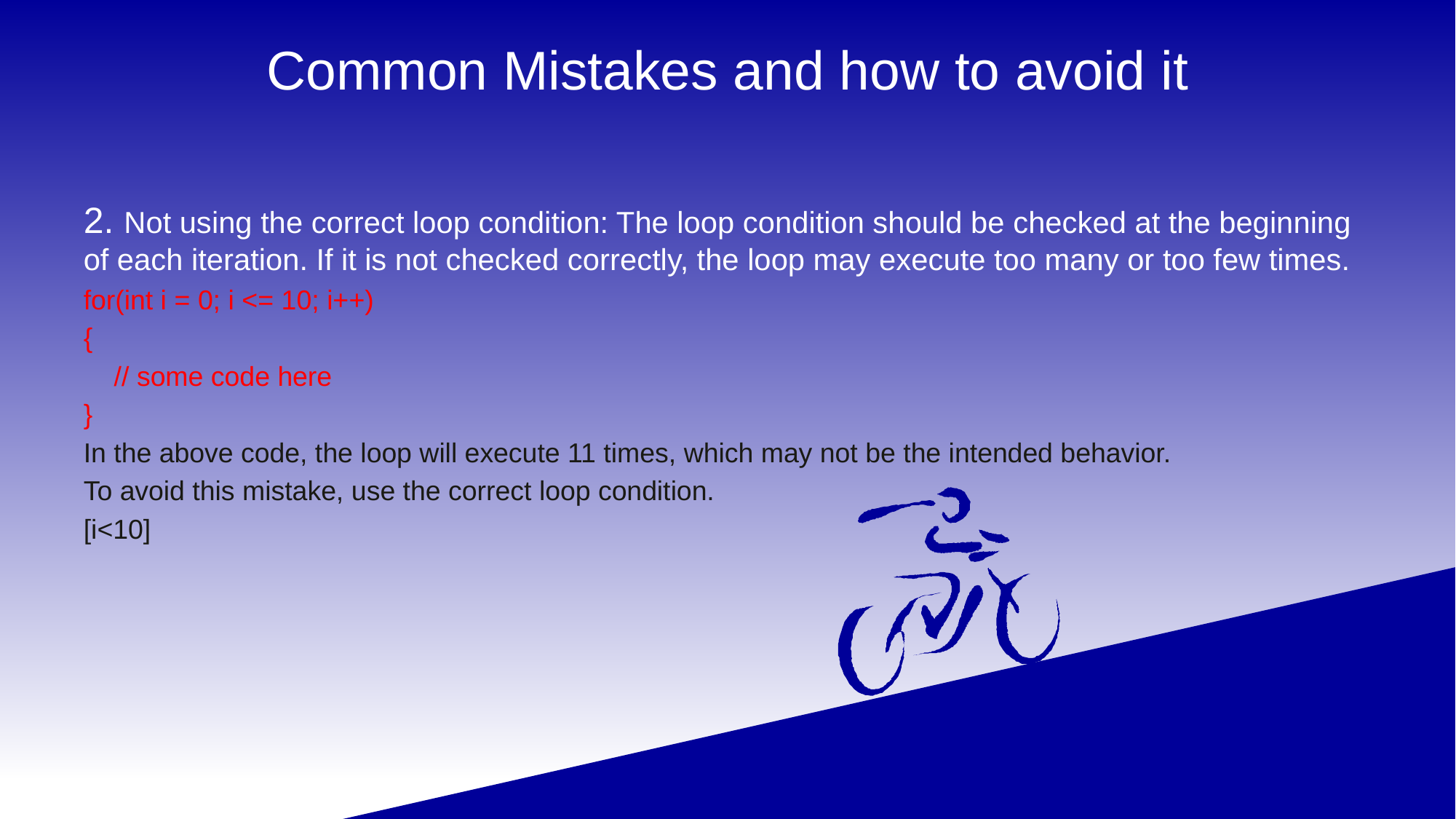

# Common Mistakes and how to avoid it
2. Not using the correct loop condition: The loop condition should be checked at the beginning of each iteration. If it is not checked correctly, the loop may execute too many or too few times.
for(int i = 0; i <= 10; i++)
{
    // some code here
}
In the above code, the loop will execute 11 times, which may not be the intended behavior.
To avoid this mistake, use the correct loop condition.
[i<10]